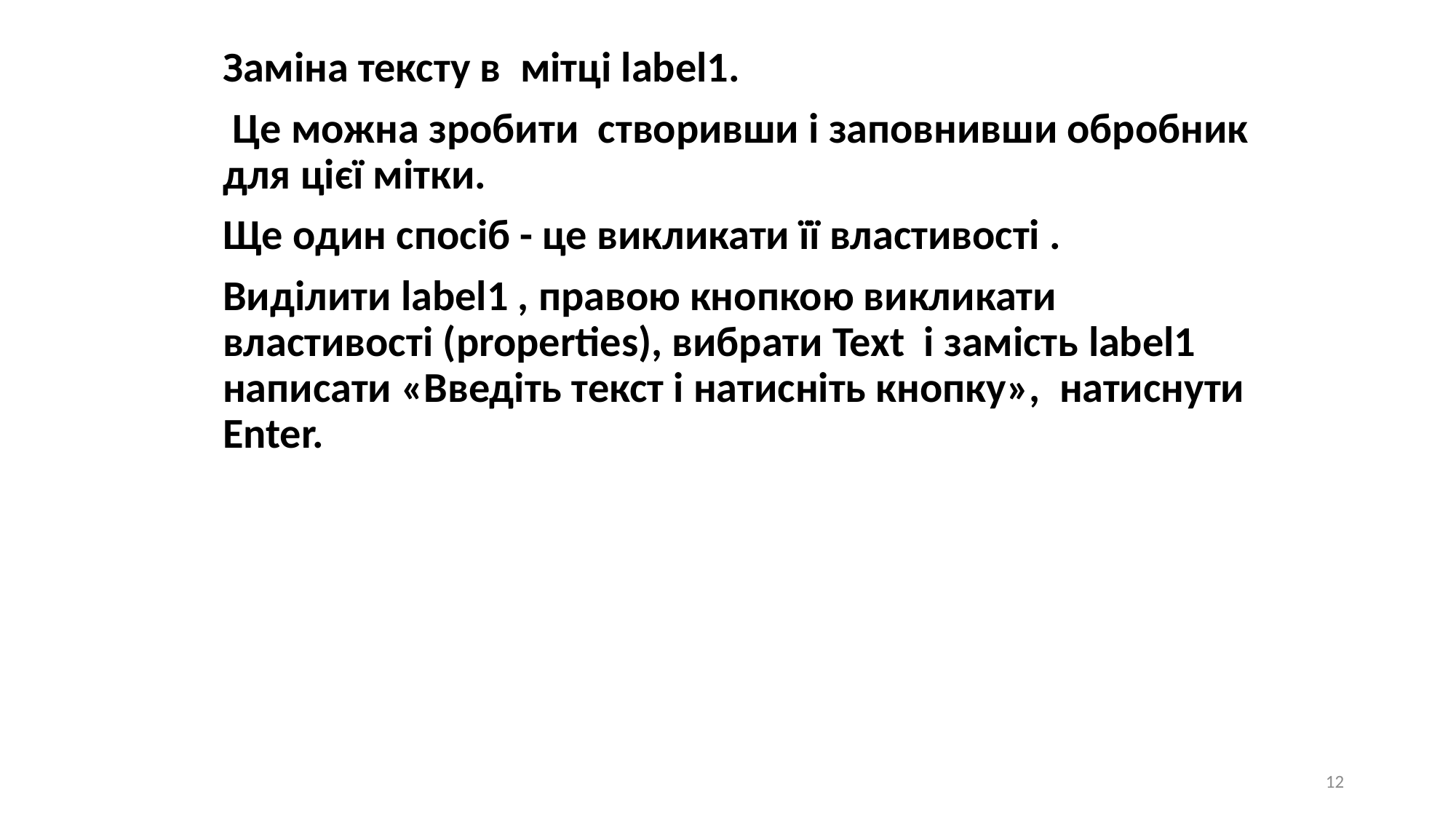

Заміна тексту в  мітці label1.
 Це можна зробити  створивши і заповнивши обробник для цієї мітки.
Ще один спосіб - це викликати її властивості .
Виділити label1 , правою кнопкою викликати  властивості (properties), вибрати Text  і замість label1 написати «Введіть текст і натисніть кнопку»,  натиснути Enter.

12